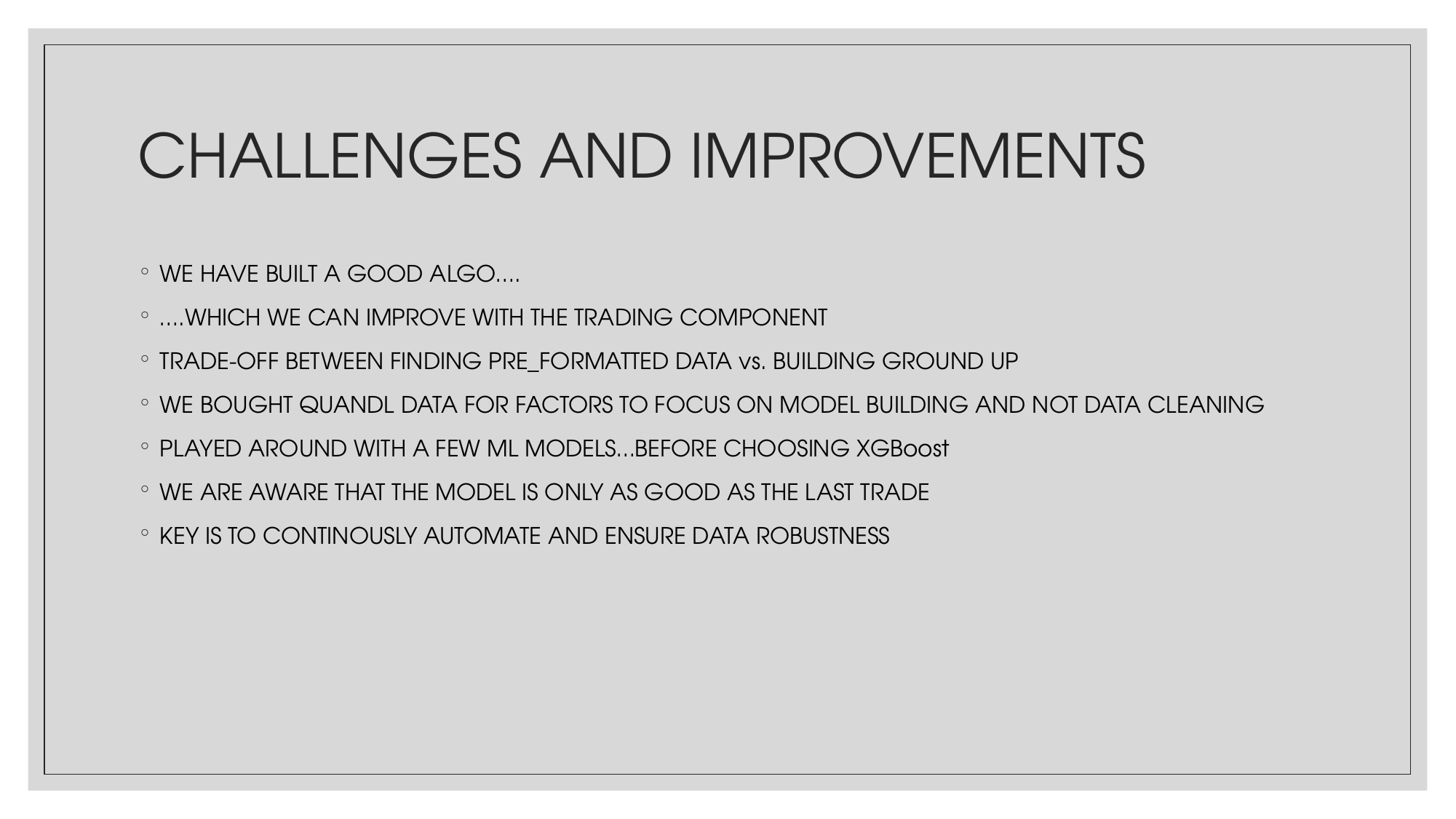

# CHALLENGES AND IMPROVEMENTS
WE HAVE BUILT A GOOD ALGO….
….WHICH WE CAN IMPROVE WITH THE TRADING COMPONENT
TRADE-OFF BETWEEN FINDING PRE_FORMATTED DATA vs. BUILDING GROUND UP
WE BOUGHT QUANDL DATA FOR FACTORS TO FOCUS ON MODEL BUILDING AND NOT DATA CLEANING
PLAYED AROUND WITH A FEW ML MODELS…BEFORE CHOOSING XGBoost
WE ARE AWARE THAT THE MODEL IS ONLY AS GOOD AS THE LAST TRADE
KEY IS TO CONTINOUSLY AUTOMATE AND ENSURE DATA ROBUSTNESS